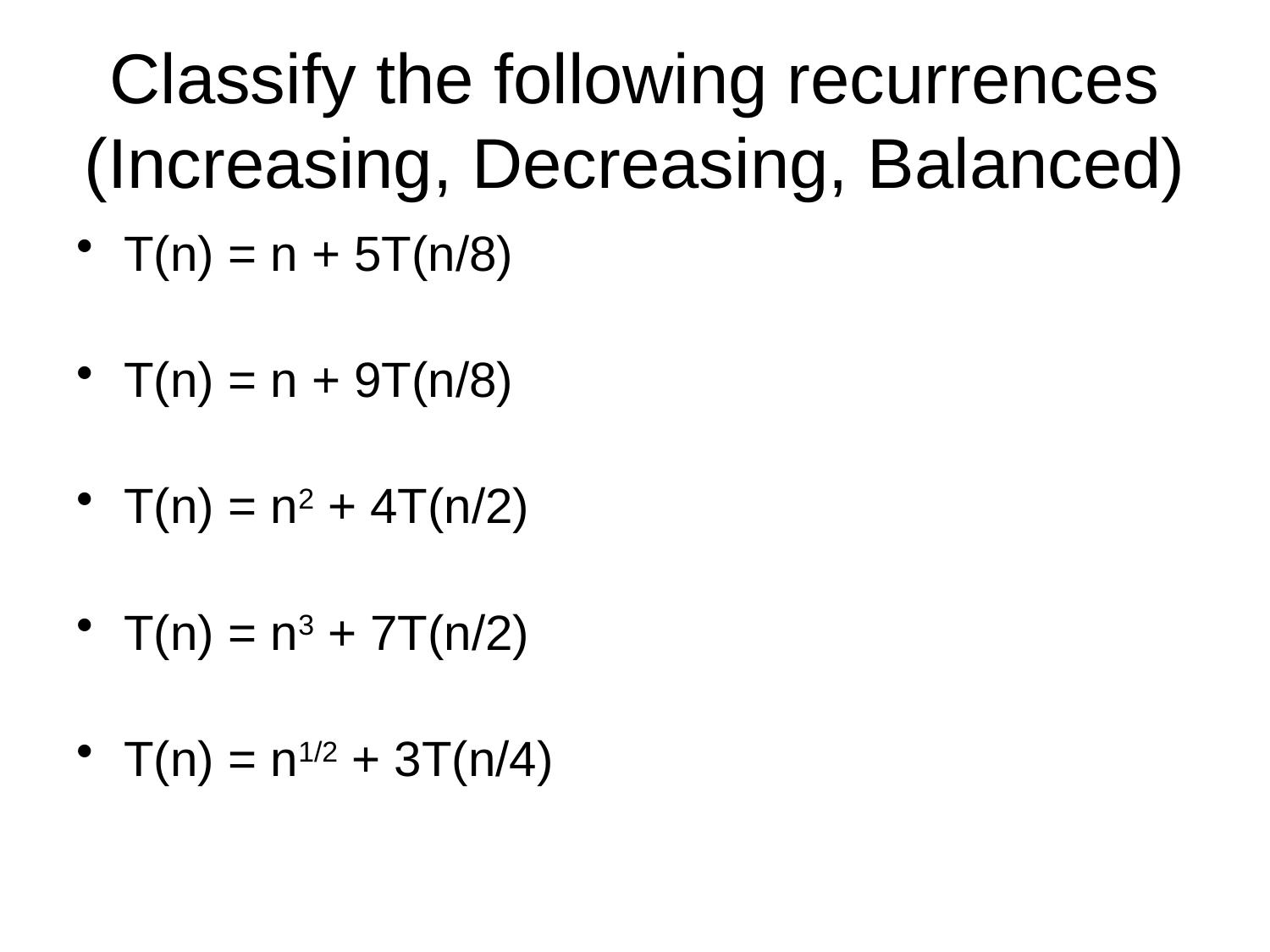

# Classify the following recurrences (Increasing, Decreasing, Balanced)
T(n) = n + 5T(n/8)

T(n) = n + 9T(n/8)

T(n) = n2 + 4T(n/2)

T(n) = n3 + 7T(n/2)

T(n) = n1/2 + 3T(n/4)